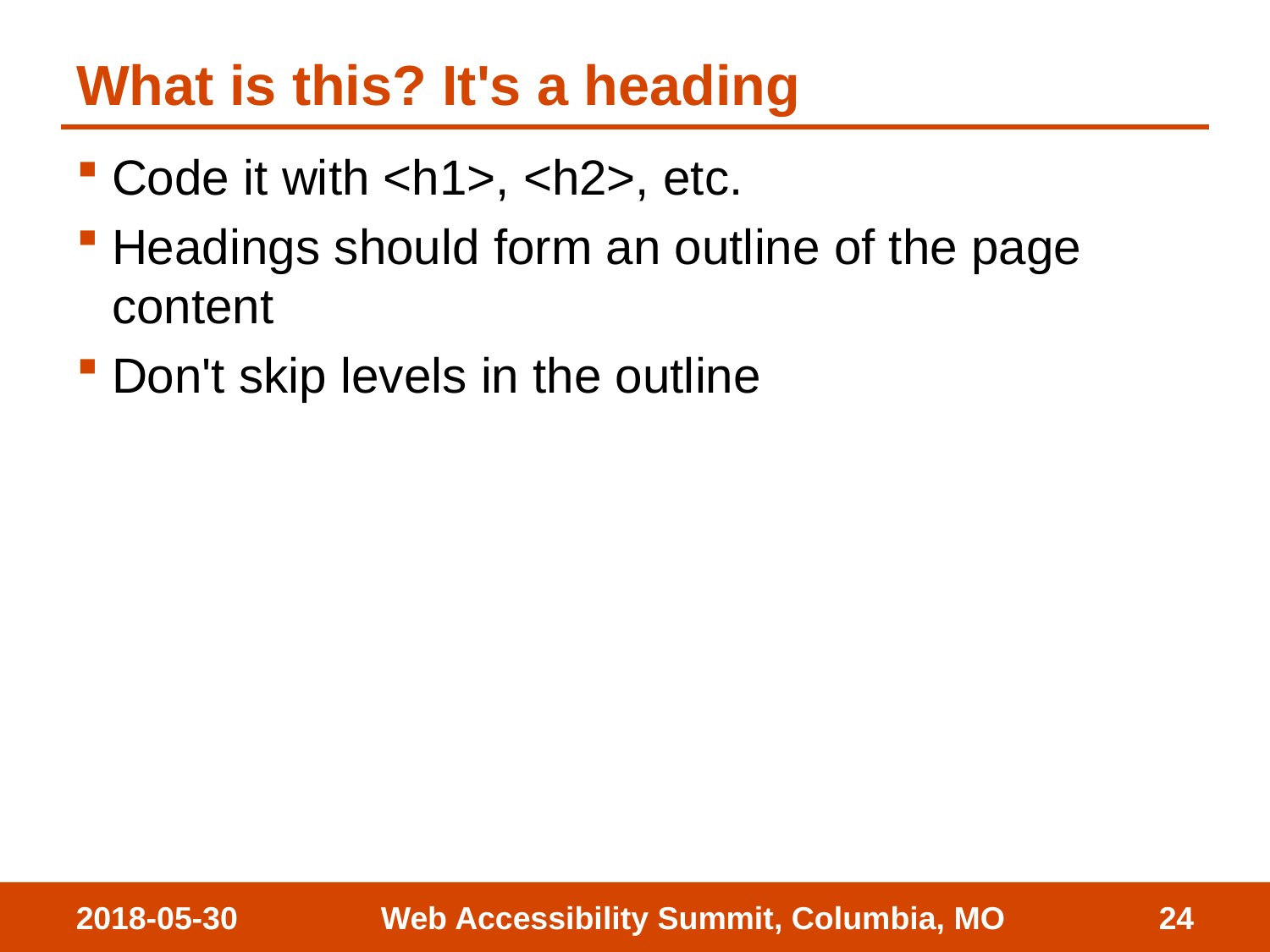

# What is this? It's a heading
Code it with <h1>, <h2>, etc.
Headings should form an outline of the page content
Don't skip levels in the outline
2018-05-30
Web Accessibility Summit, Columbia, MO
24